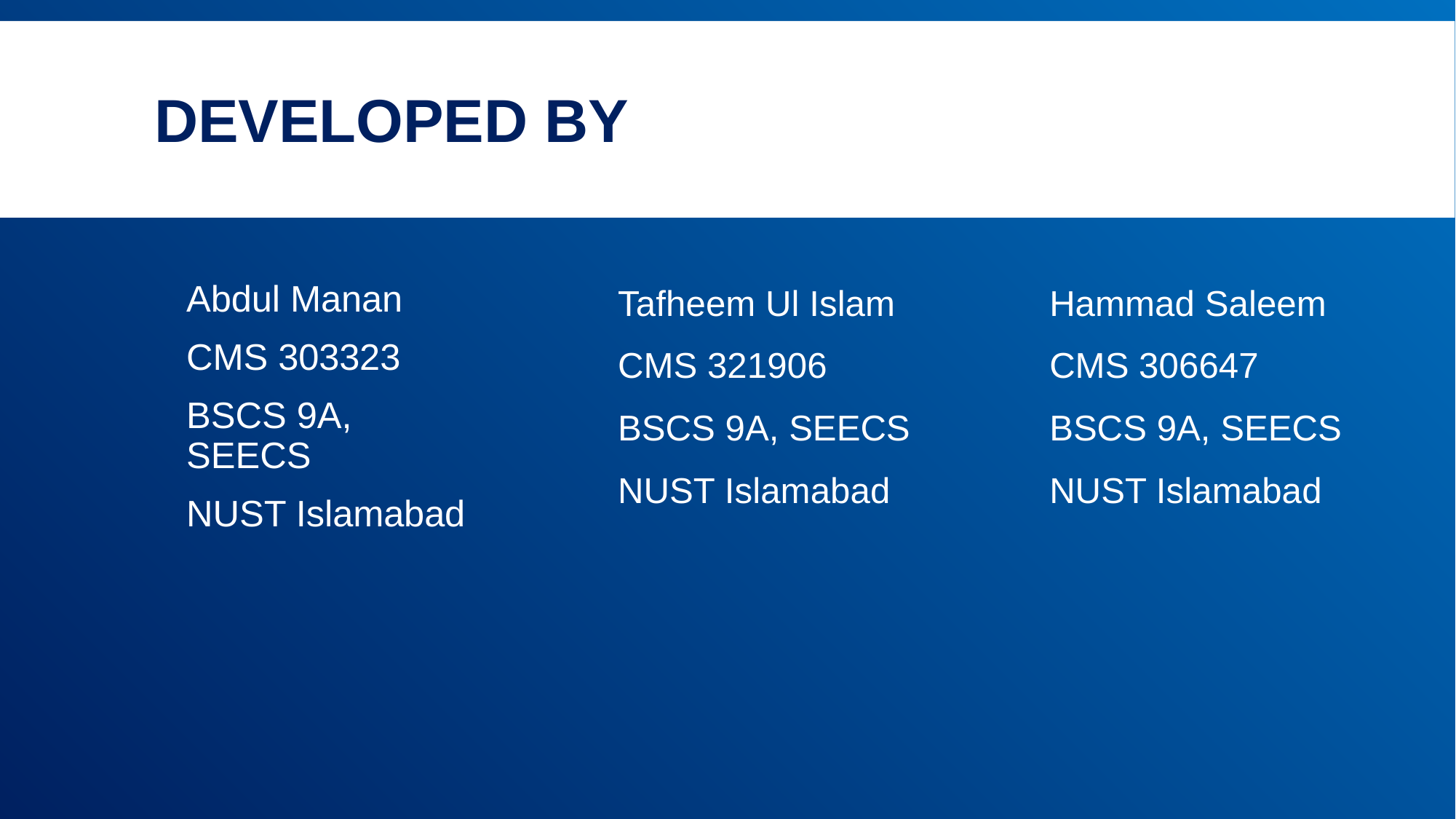

# Developed by
Abdul Manan
CMS 303323
BSCS 9A, SEECS
NUST Islamabad
Tafheem Ul Islam
CMS 321906
BSCS 9A, SEECS
NUST Islamabad
Hammad Saleem
CMS 306647
BSCS 9A, SEECS
NUST Islamabad